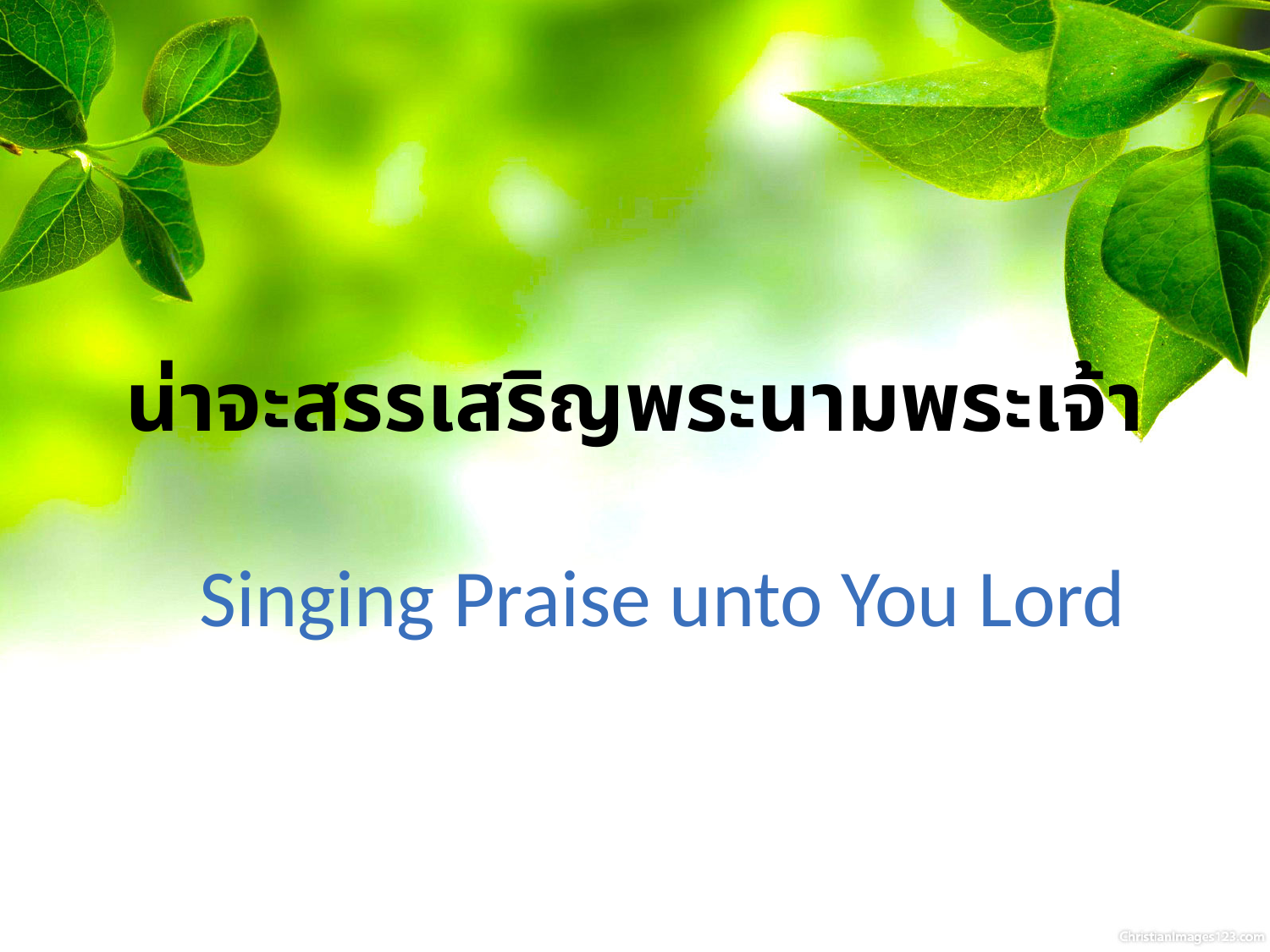

# น่าจะสรรเสริญพระนามพระเจ้า
Singing Praise unto You Lord